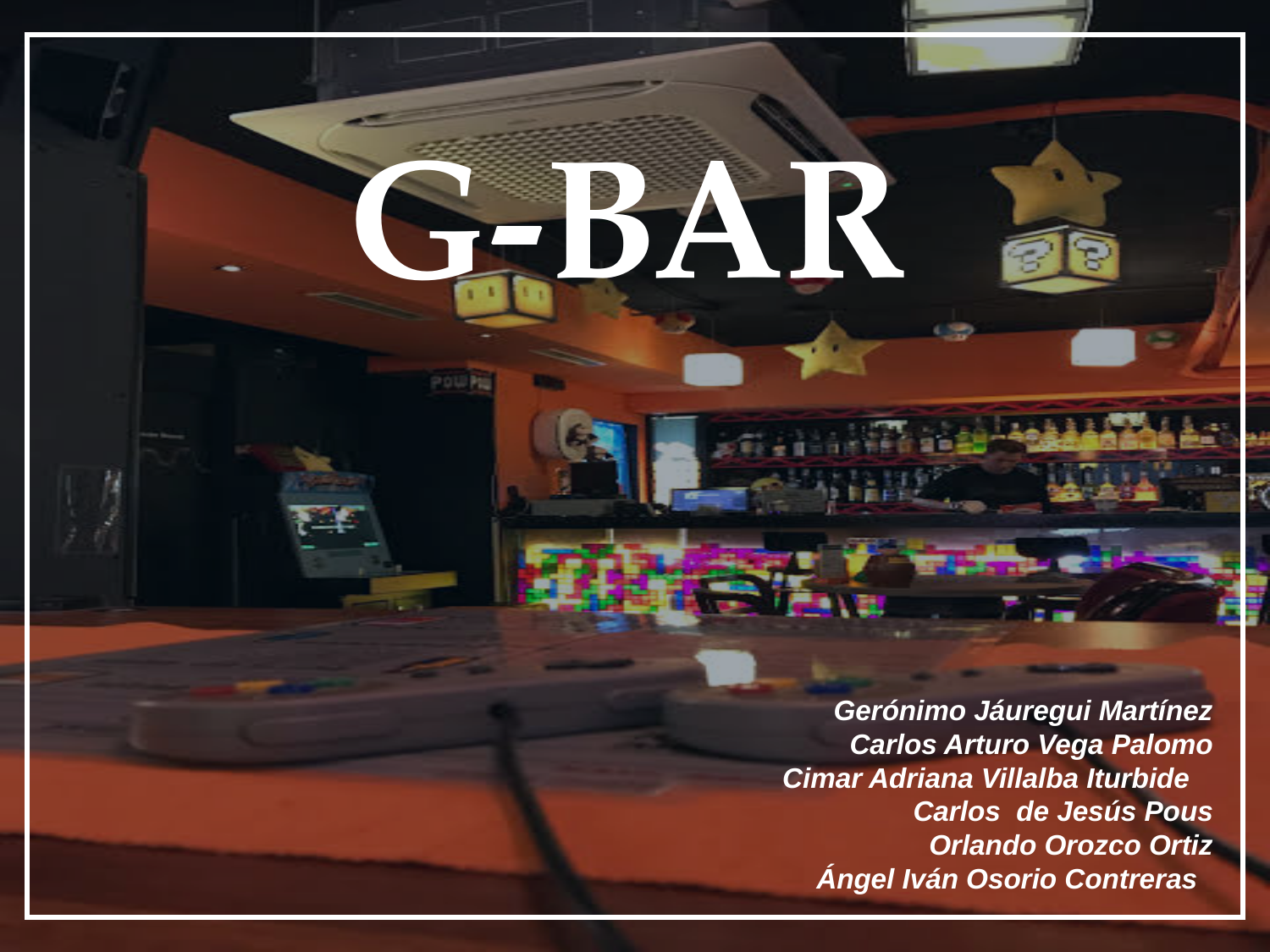

G-BAR
Gerónimo Jáuregui Martínez
Carlos Arturo Vega Palomo
Cimar Adriana Villalba Iturbide
Carlos  de Jesús Pous
Orlando Orozco Ortiz
Ángel Iván Osorio Contreras